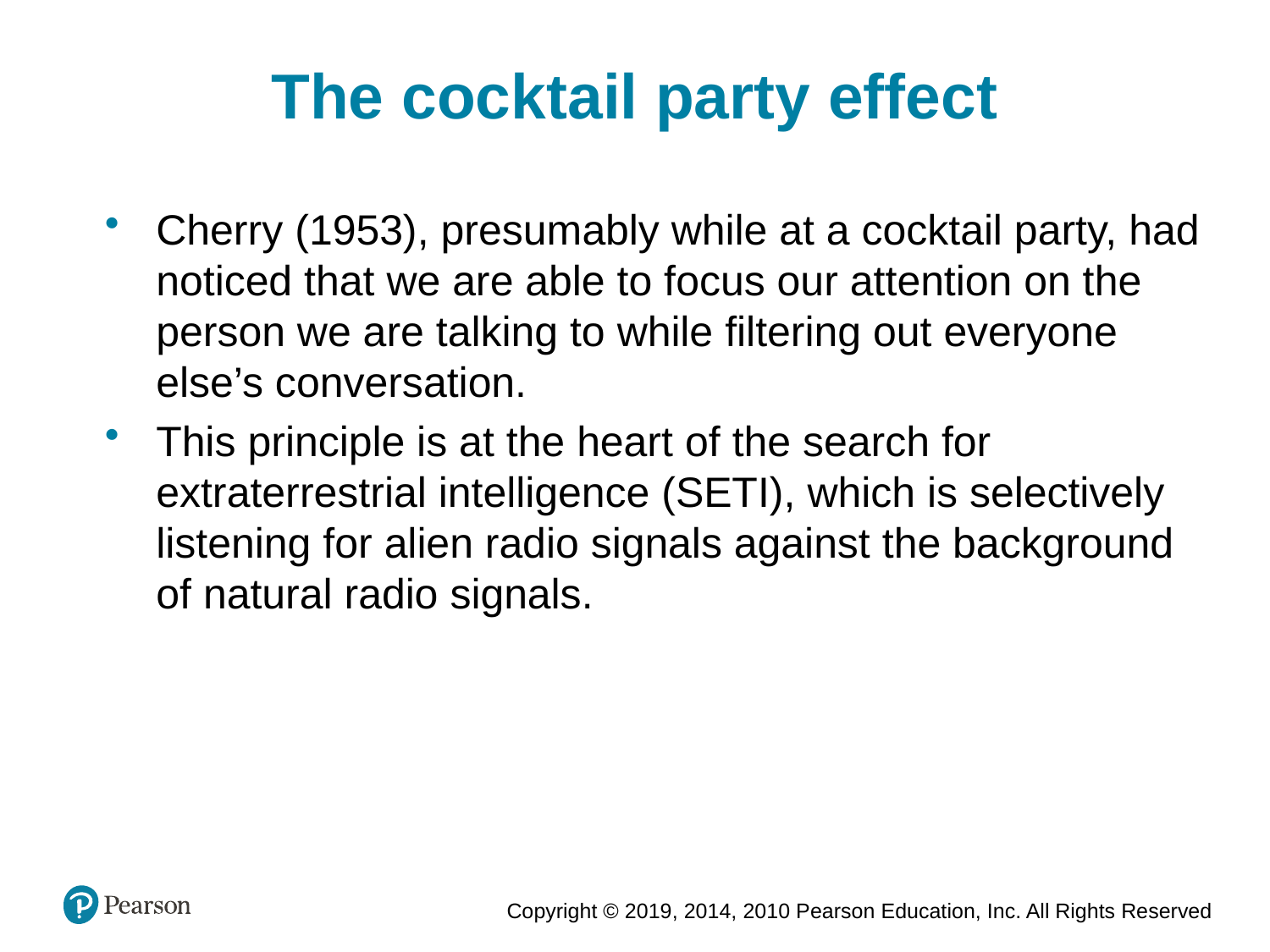

The cocktail party effect
Cherry (1953), presumably while at a cocktail party, had noticed that we are able to focus our attention on the person we are talking to while filtering out everyone else’s conversation.
This principle is at the heart of the search for extraterrestrial intelligence (SETI), which is selectively listening for alien radio signals against the background of natural radio signals.